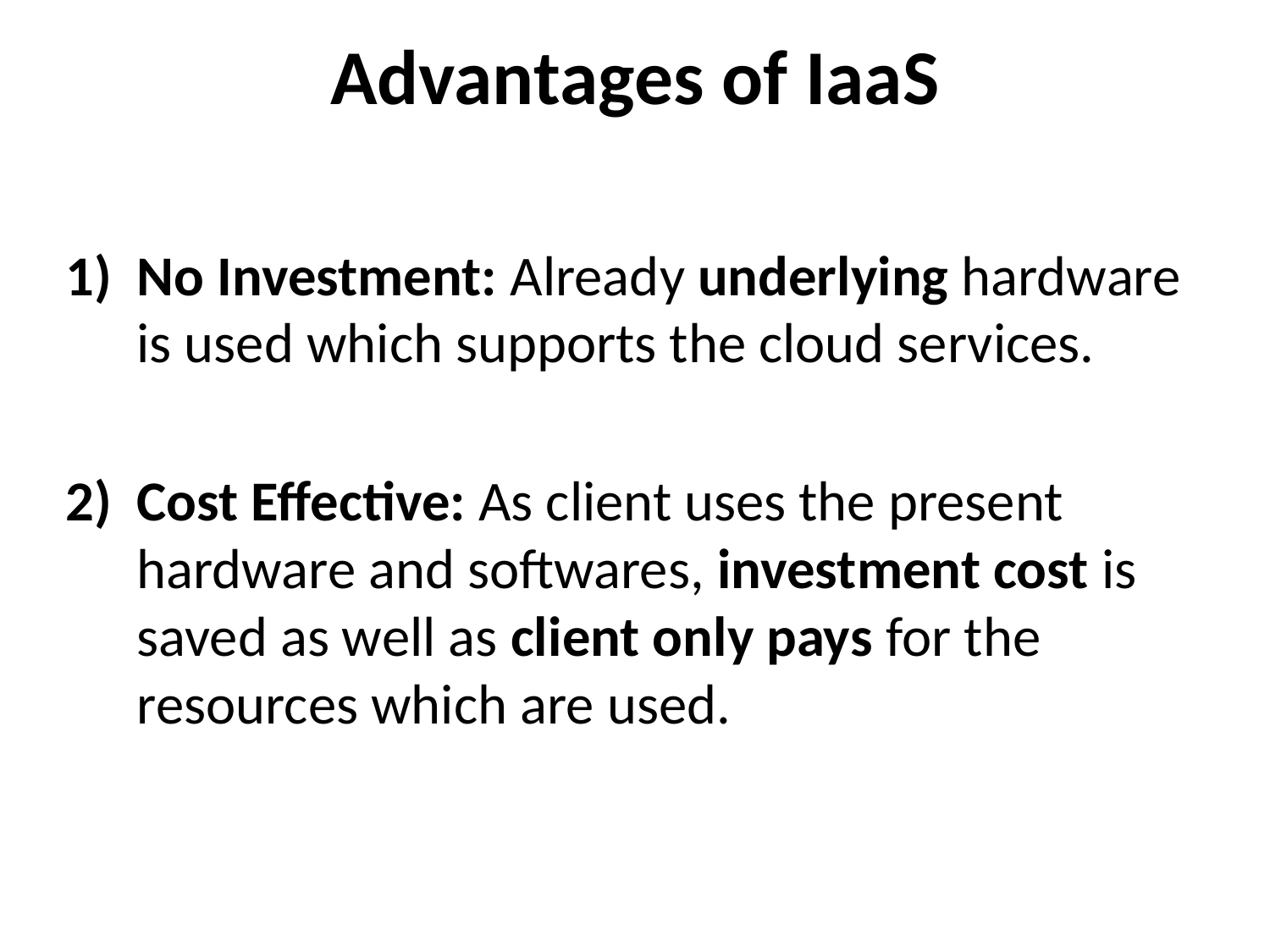

Advantages of IaaS

No Investment: Already underlying hardware is used which supports the cloud services.

Cost Effective: As client uses the present hardware and softwares, investment cost is saved as well as client only pays for the resources which are used.